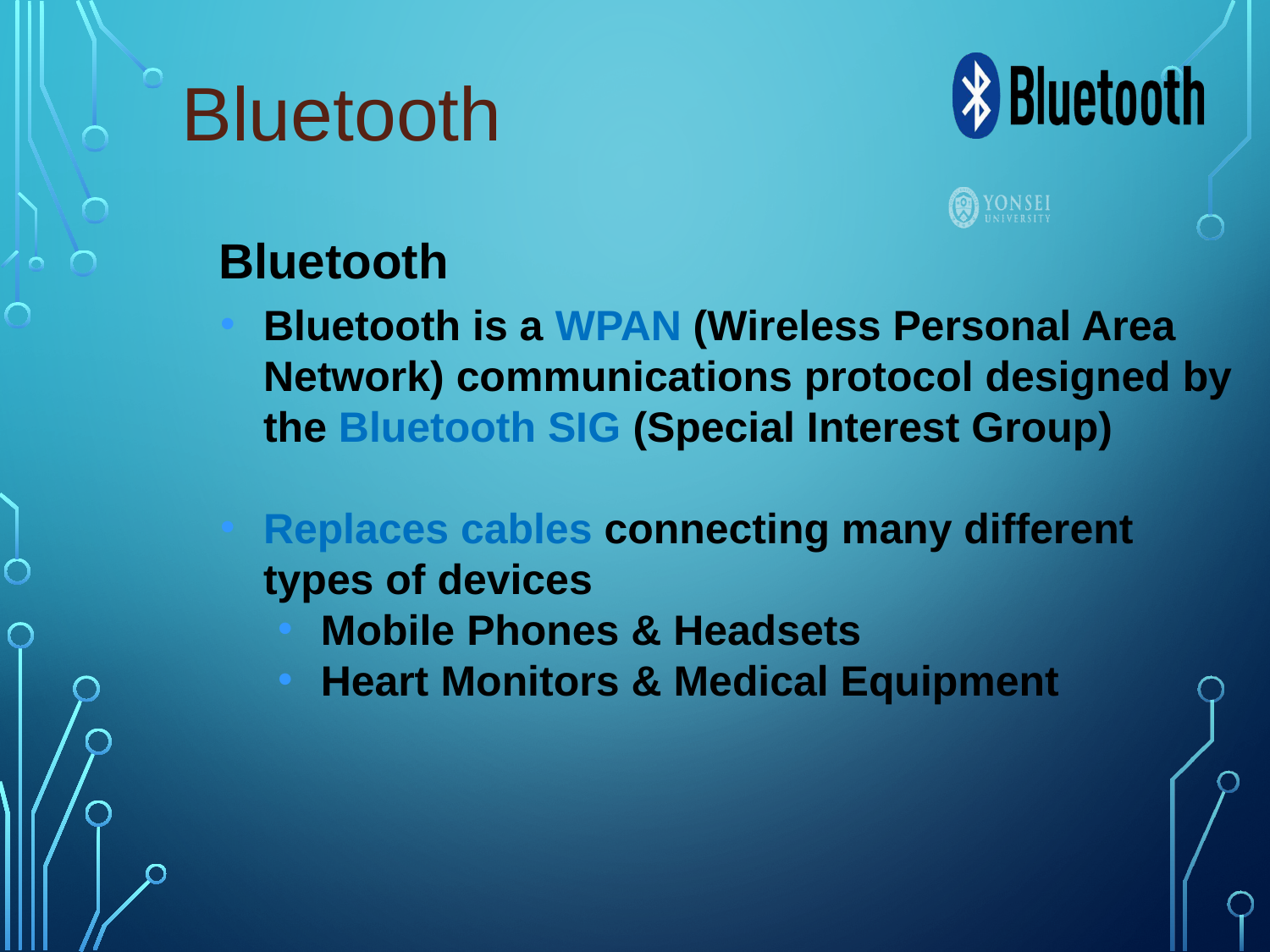

# Bluetooth

Bluetooth
Bluetooth is a WPAN (Wireless Personal Area Network) communications protocol designed by the Bluetooth SIG (Special Interest Group)

Replaces cables connecting many different types of devices
Mobile Phones & Headsets
Heart Monitors & Medical Equipment